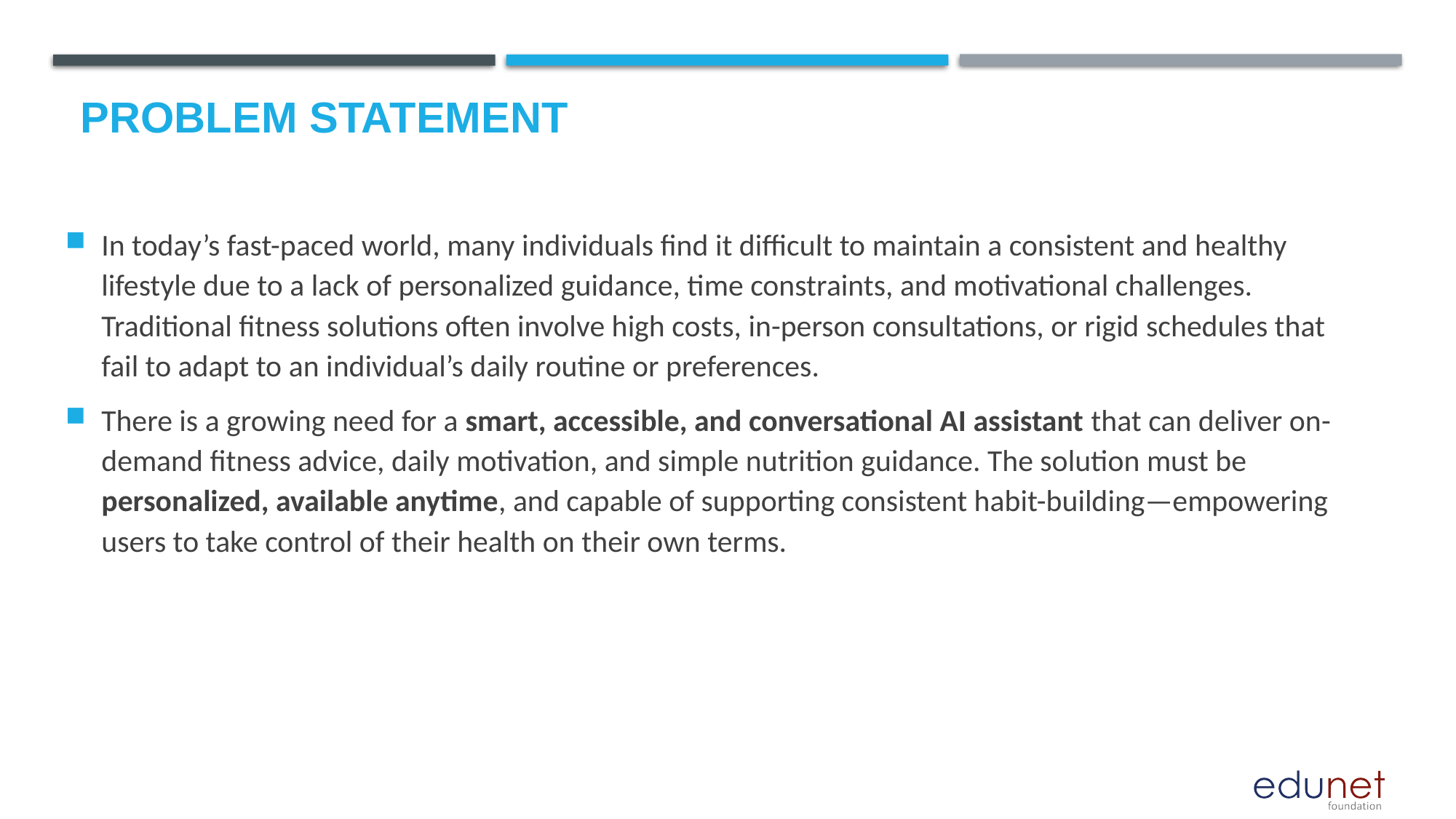

# Problem Statement
In today’s fast-paced world, many individuals find it difficult to maintain a consistent and healthy lifestyle due to a lack of personalized guidance, time constraints, and motivational challenges. Traditional fitness solutions often involve high costs, in-person consultations, or rigid schedules that fail to adapt to an individual’s daily routine or preferences.
There is a growing need for a smart, accessible, and conversational AI assistant that can deliver on-demand fitness advice, daily motivation, and simple nutrition guidance. The solution must be personalized, available anytime, and capable of supporting consistent habit-building—empowering users to take control of their health on their own terms.